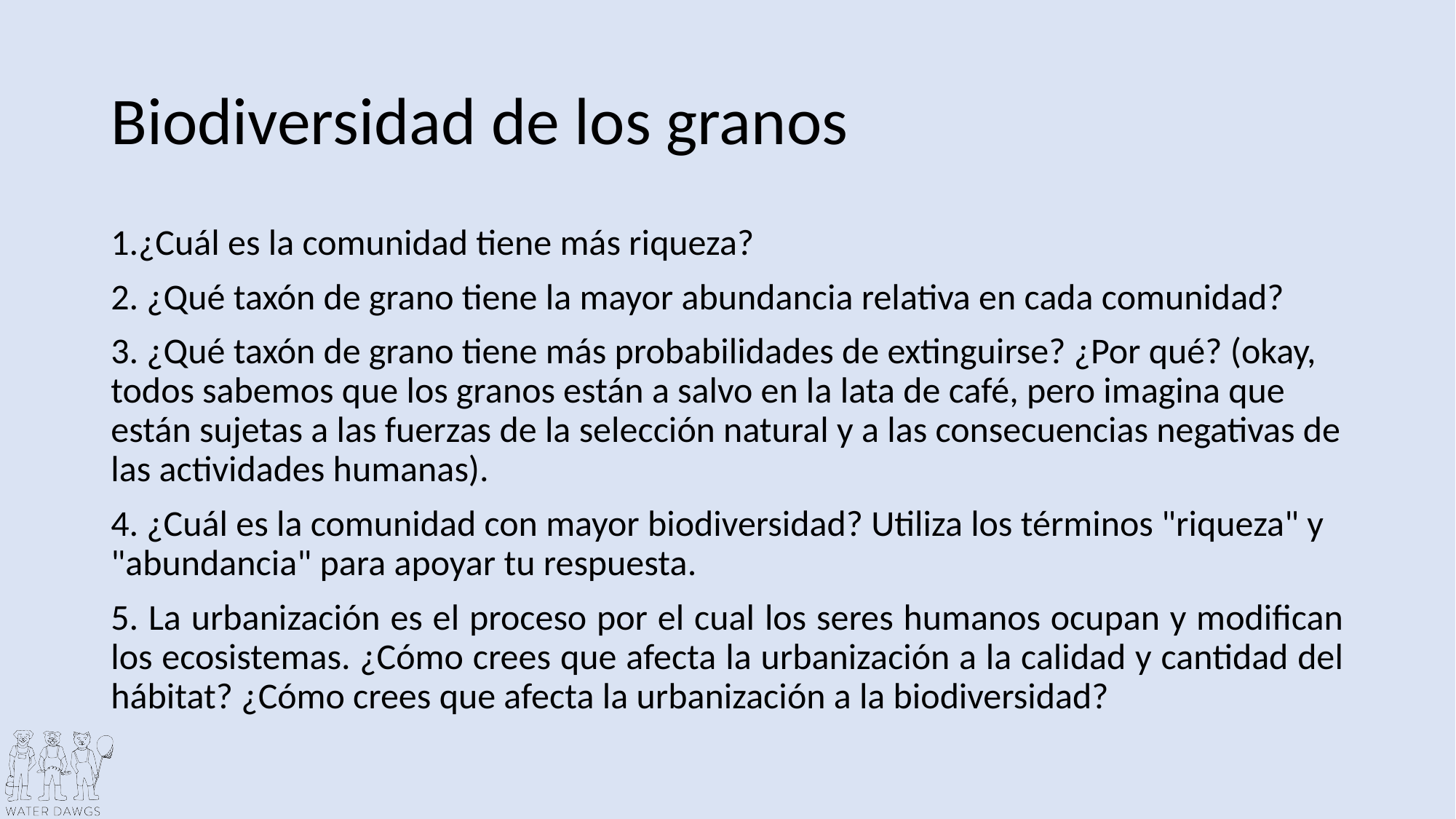

# Biodiversidad de los granos
1.¿Cuál es la comunidad tiene más riqueza?
2. ¿Qué taxón de grano tiene la mayor abundancia relativa en cada comunidad?
3. ¿Qué taxón de grano tiene más probabilidades de extinguirse? ¿Por qué? (okay, todos sabemos que los granos están a salvo en la lata de café, pero imagina que están sujetas a las fuerzas de la selección natural y a las consecuencias negativas de las actividades humanas).
4. ¿Cuál es la comunidad con mayor biodiversidad? Utiliza los términos "riqueza" y "abundancia" para apoyar tu respuesta.
5. La urbanización es el proceso por el cual los seres humanos ocupan y modifican los ecosistemas. ¿Cómo crees que afecta la urbanización a la calidad y cantidad del hábitat? ¿Cómo crees que afecta la urbanización a la biodiversidad?